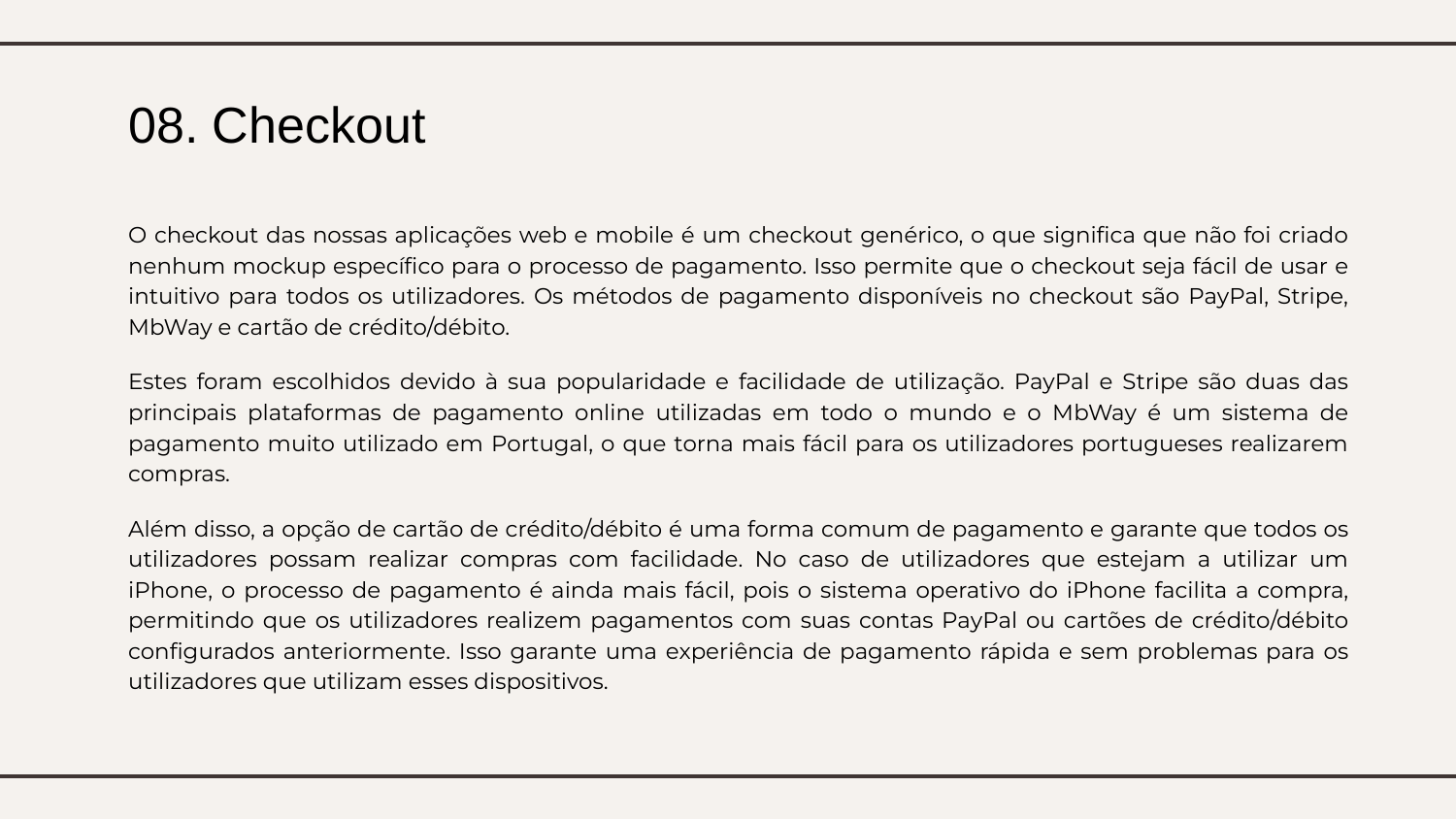

# 08. Checkout
O checkout das nossas aplicações web e mobile é um checkout genérico, o que significa que não foi criado nenhum mockup específico para o processo de pagamento. Isso permite que o checkout seja fácil de usar e intuitivo para todos os utilizadores. Os métodos de pagamento disponíveis no checkout são PayPal, Stripe, MbWay e cartão de crédito/débito.
Estes foram escolhidos devido à sua popularidade e facilidade de utilização. PayPal e Stripe são duas das principais plataformas de pagamento online utilizadas em todo o mundo e o MbWay é um sistema de pagamento muito utilizado em Portugal, o que torna mais fácil para os utilizadores portugueses realizarem compras.
Além disso, a opção de cartão de crédito/débito é uma forma comum de pagamento e garante que todos os utilizadores possam realizar compras com facilidade. No caso de utilizadores que estejam a utilizar um iPhone, o processo de pagamento é ainda mais fácil, pois o sistema operativo do iPhone facilita a compra, permitindo que os utilizadores realizem pagamentos com suas contas PayPal ou cartões de crédito/débito configurados anteriormente. Isso garante uma experiência de pagamento rápida e sem problemas para os utilizadores que utilizam esses dispositivos.